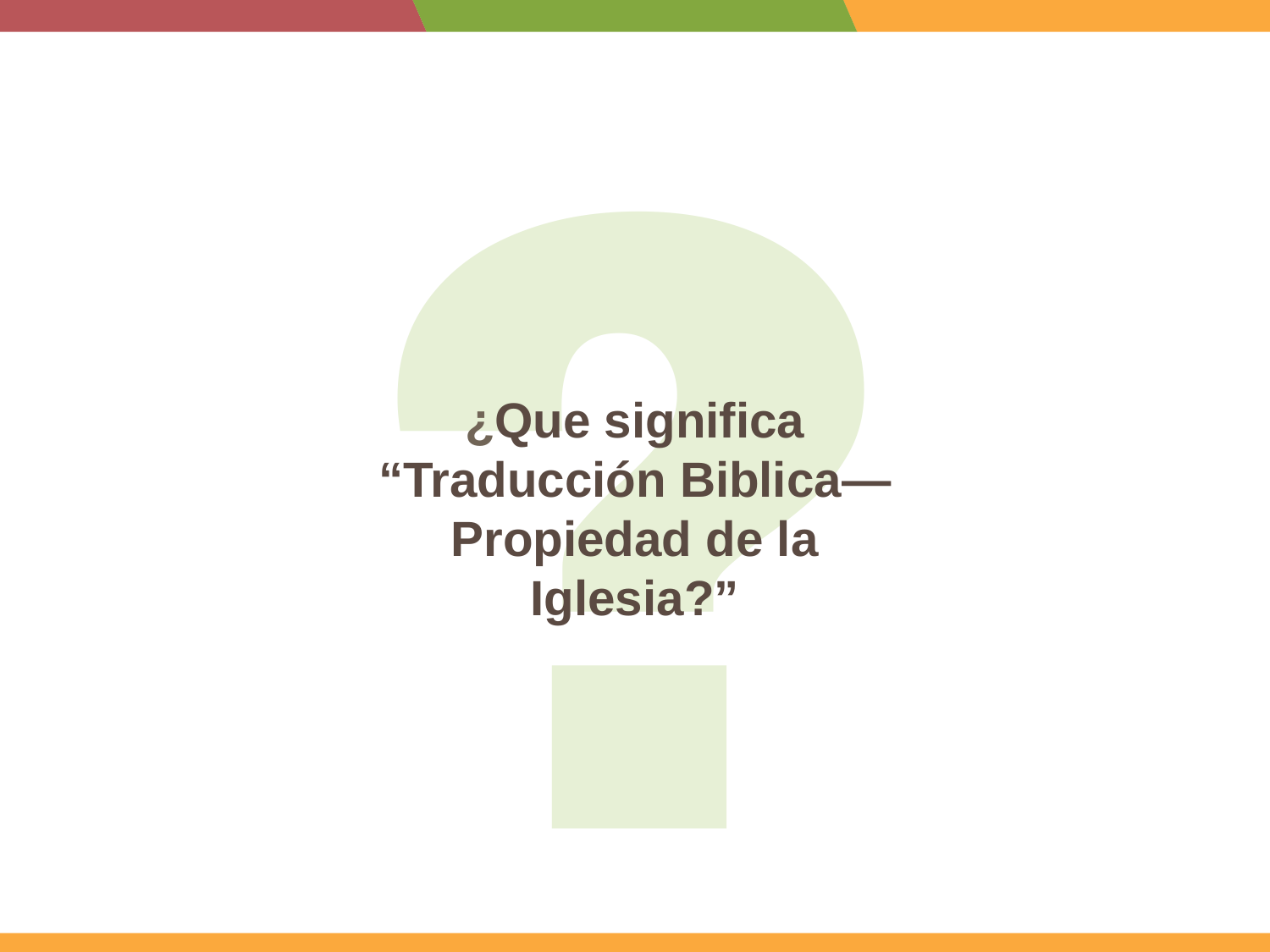

?
¿Que significa “Traducción Biblica—Propiedad de la Iglesia?”